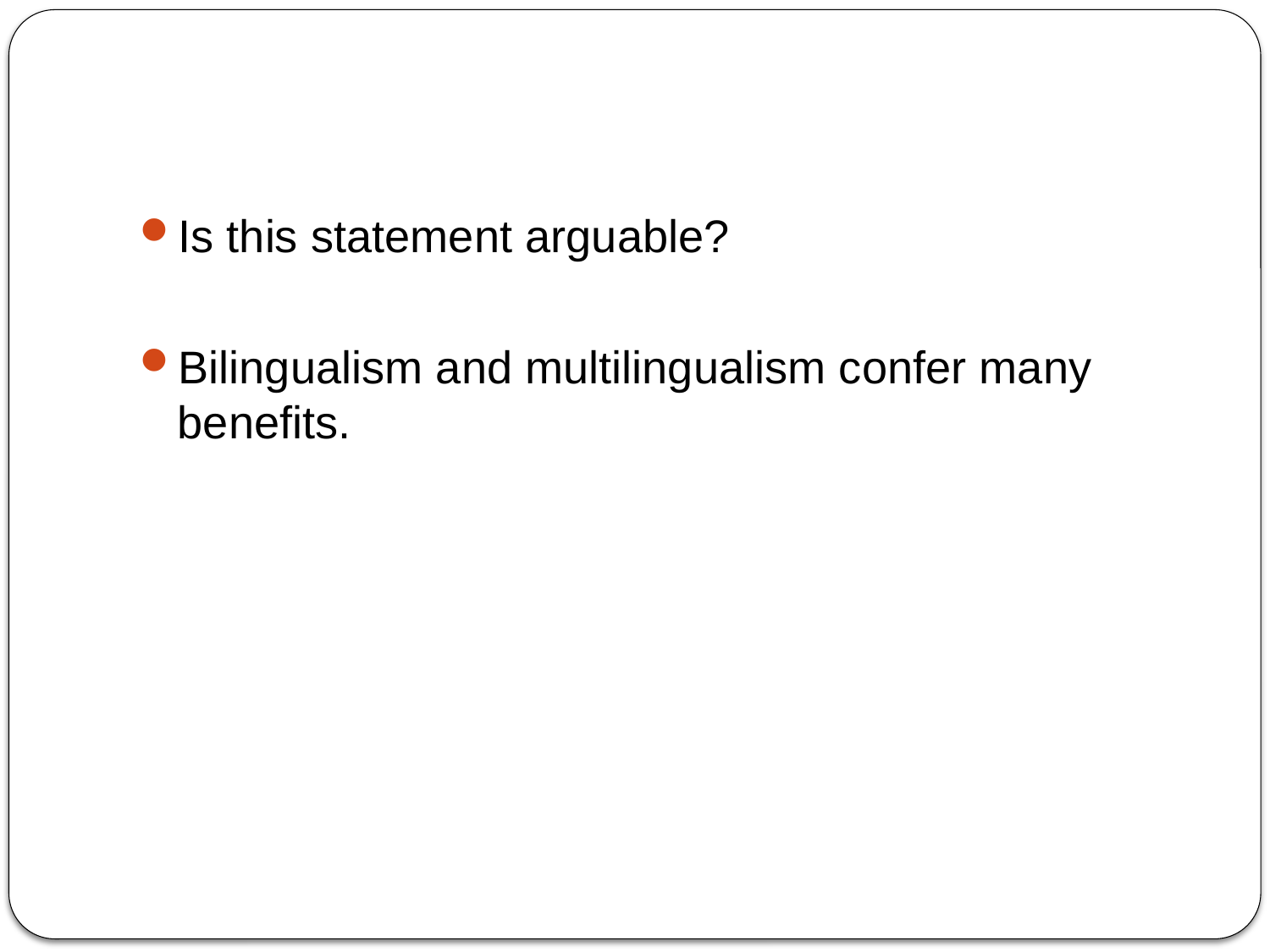

#
Is this statement arguable?

Bilingualism and multilingualism confer many benefits.